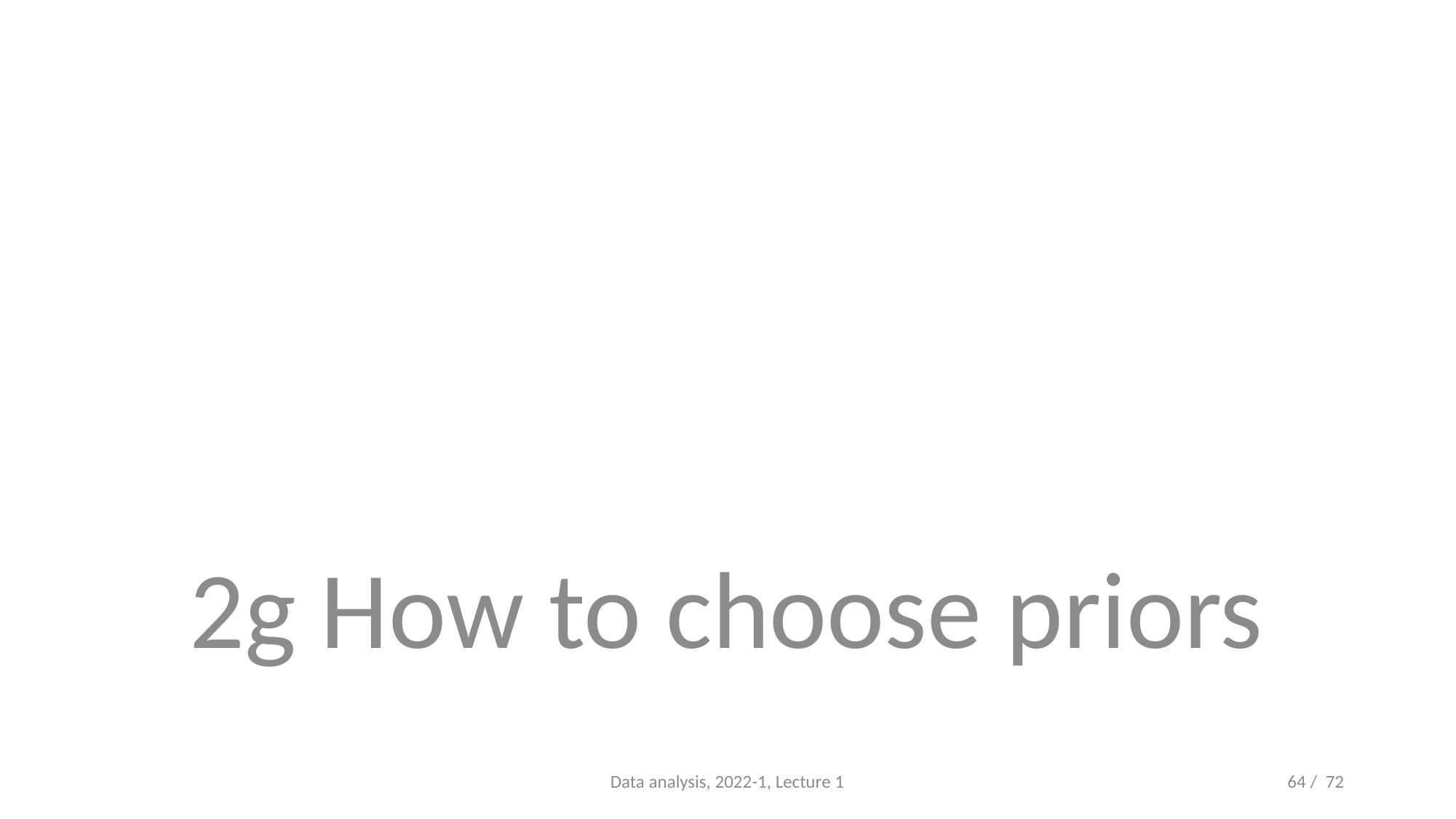

#
2g How to choose priors
Data analysis, 2022-1, Lecture 1
64 /  72